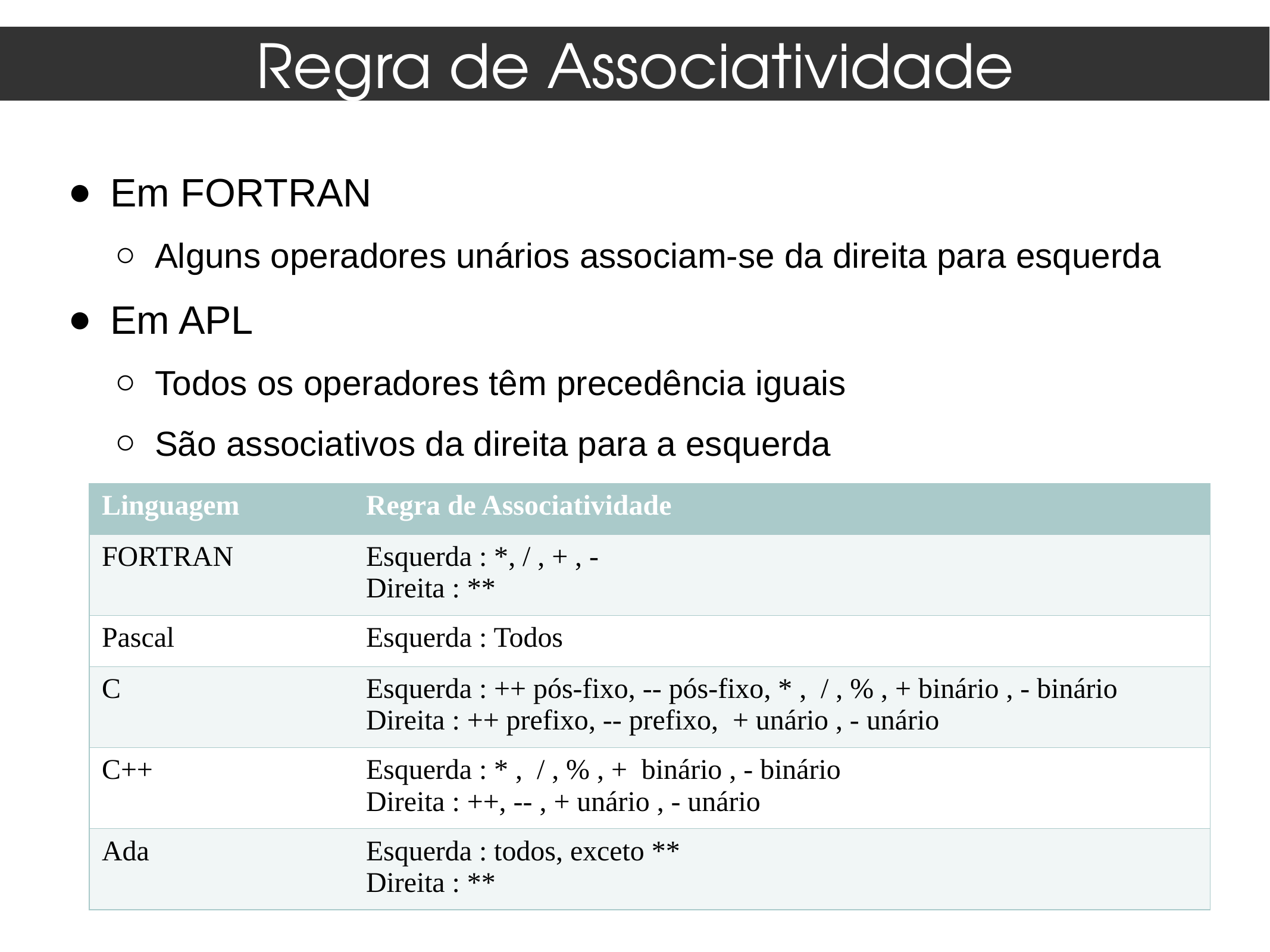

Regra de Associatividade
Em FORTRAN
Alguns operadores unários associam-se da direita para esquerda
Em APL
Todos os operadores têm precedência iguais
São associativos da direita para a esquerda

| Linguagem | Regra de Associatividade |
| --- | --- |
| FORTRAN | Esquerda : \*, / , + , - Direita : \*\* |
| Pascal | Esquerda : Todos |
| C | Esquerda : ++ pós-fixo, -- pós-fixo, \* , / , % , + binário , - binário Direita : ++ prefixo, -- prefixo, + unário , - unário |
| C++ | Esquerda : \* , / , % , + binário , - binário Direita : ++, -- , + unário , - unário |
| Ada | Esquerda : todos, exceto \*\* Direita : \*\* |